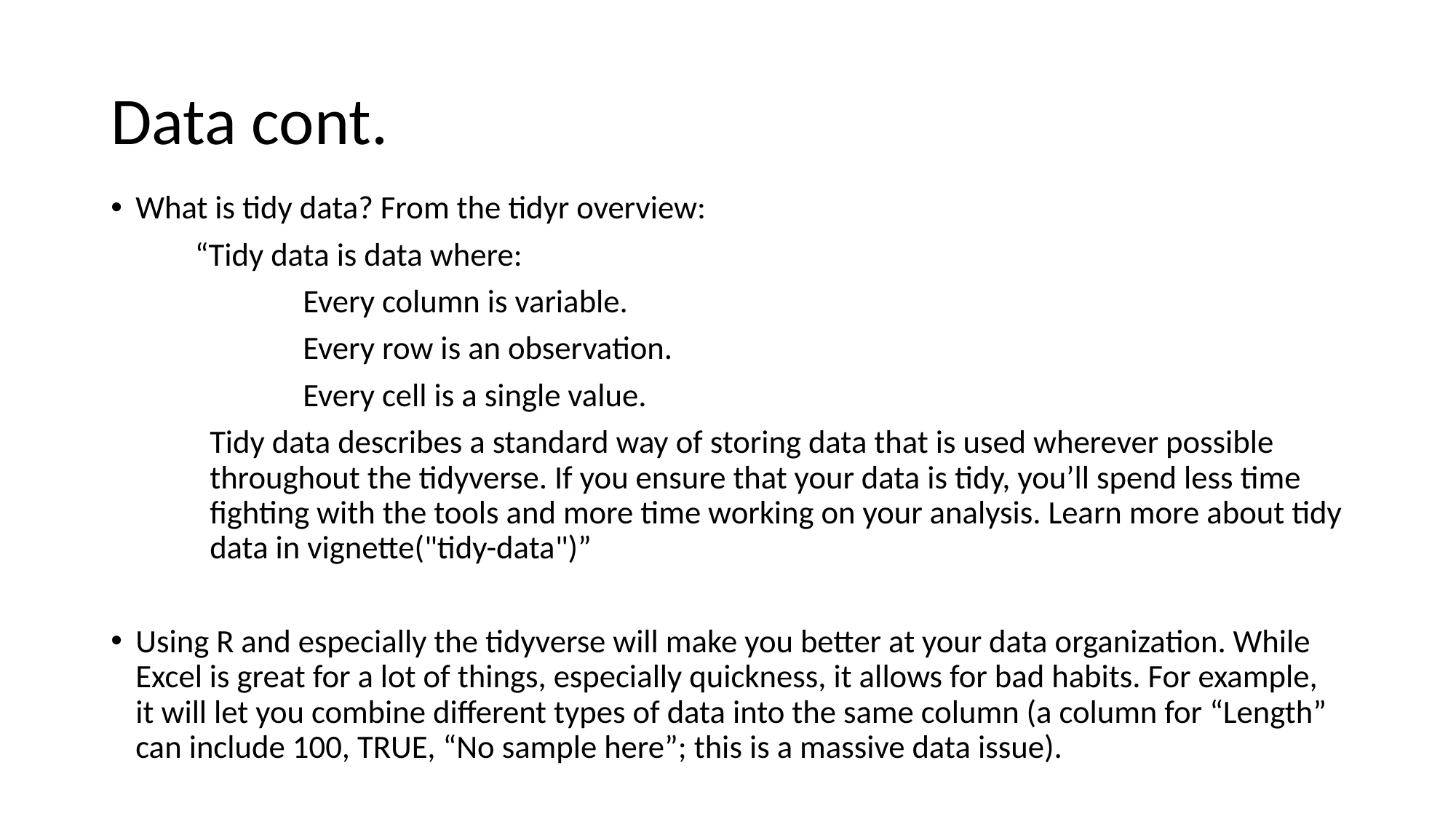

# Data cont.
What is tidy data? From the tidyr overview:
	“Tidy data is data where:
Every column is variable.
Every row is an observation.
Every cell is a single value.
Tidy data describes a standard way of storing data that is used wherever possible throughout the tidyverse. If you ensure that your data is tidy, you’ll spend less time fighting with the tools and more time working on your analysis. Learn more about tidy data in vignette("tidy-data")”

Using R and especially the tidyverse will make you better at your data organization. While Excel is great for a lot of things, especially quickness, it allows for bad habits. For example, it will let you combine different types of data into the same column (a column for “Length” can include 100, TRUE, “No sample here”; this is a massive data issue).